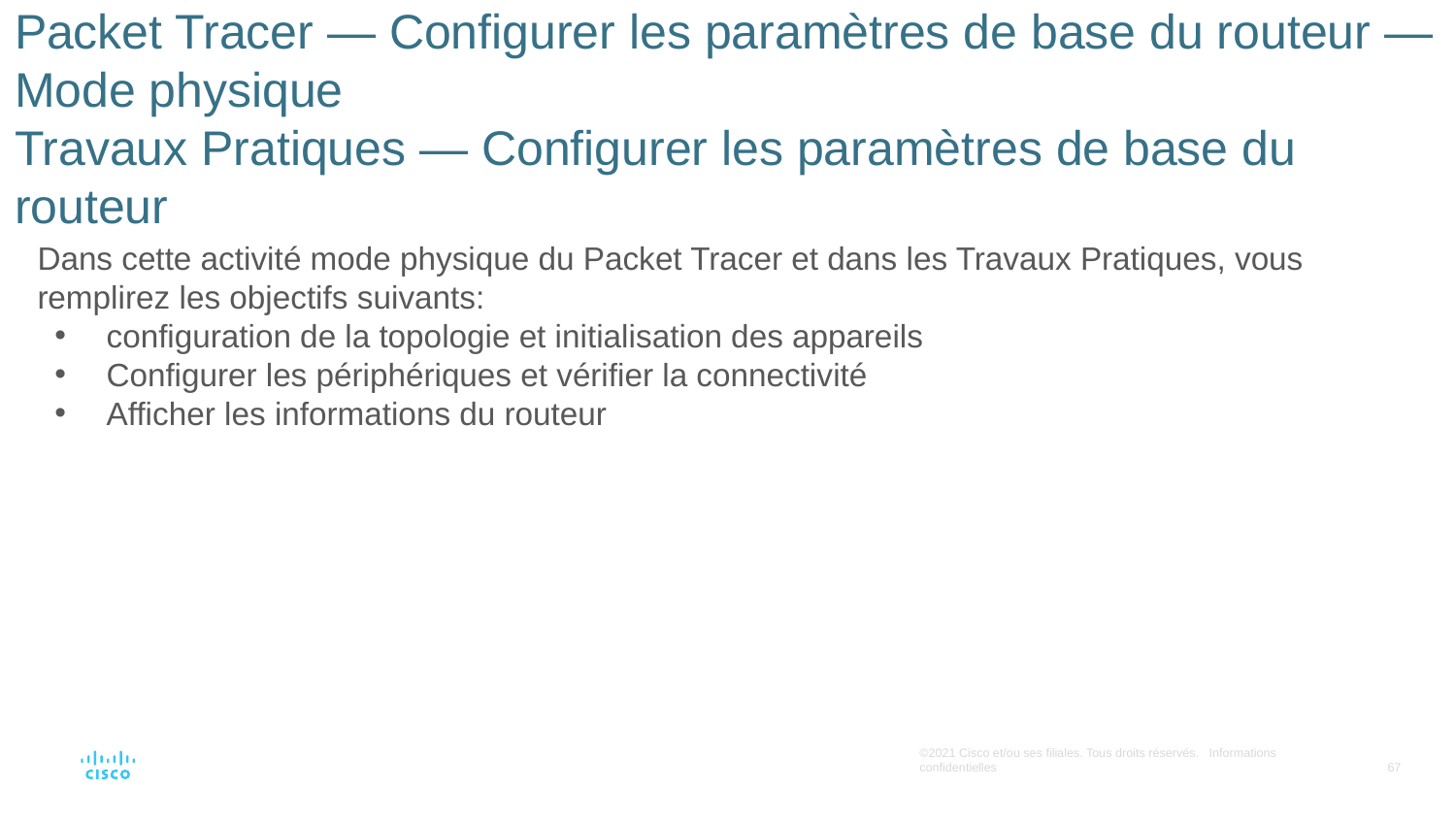

# Module Pratique et Questionnaire Packet Tracer — Configurer les paramètres de base du routeur — Mode physique Travaux Pratiques — Configurer les paramètres de base du routeur

Dans cette activité mode physique du Packet Tracer et dans les Travaux Pratiques, vous remplirez les objectifs suivants:
configuration de la topologie et initialisation des appareils
Configurer les périphériques et vérifier la connectivité
Afficher les informations du routeur